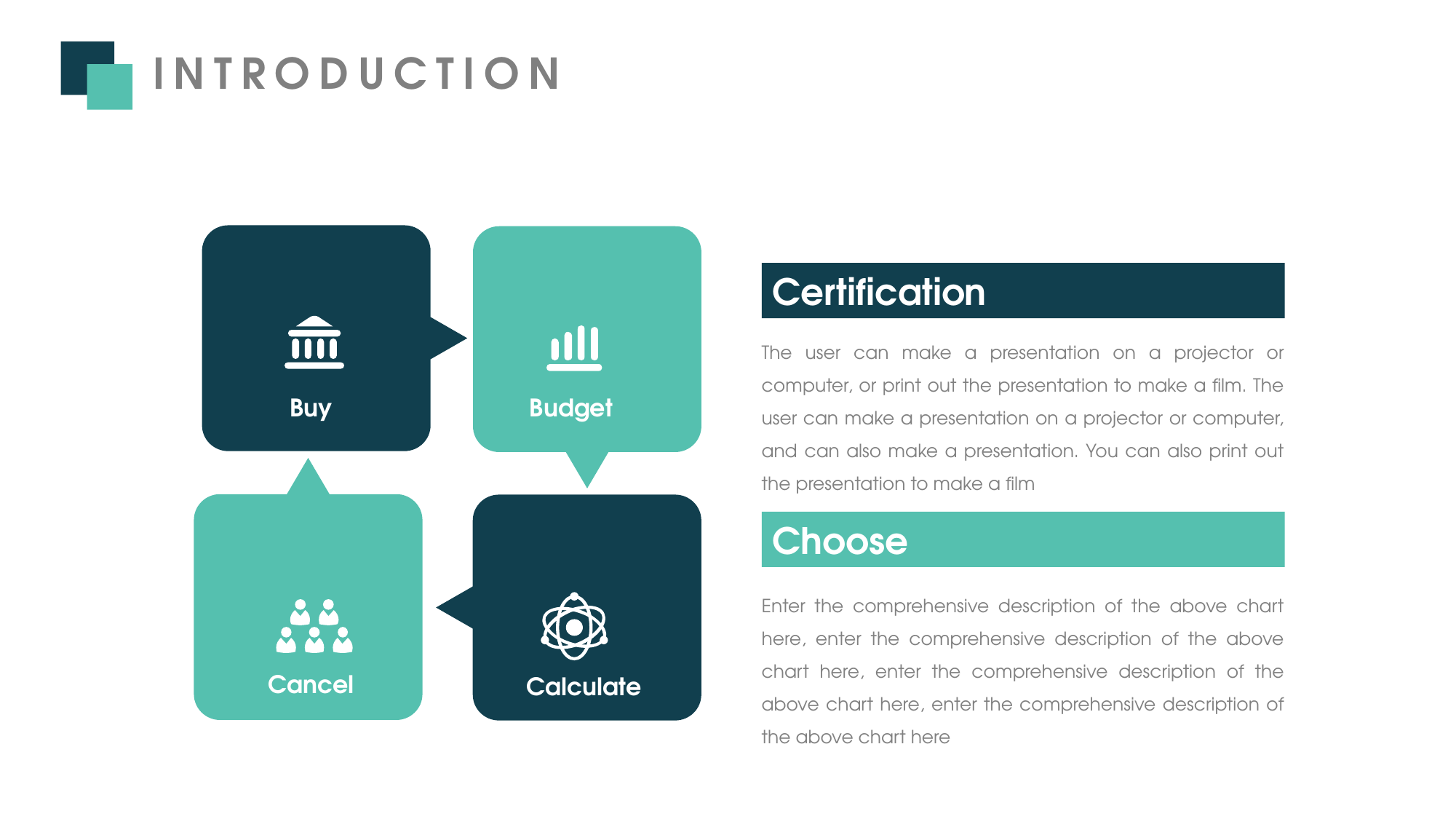

INTRODUCTION

Buy

Budget

Cancel

Calculate
Certification
The user can make a presentation on a projector or computer, or print out the presentation to make a film. The user can make a presentation on a projector or computer, and can also make a presentation. You can also print out the presentation to make a film
Enter the comprehensive description of the above chart here, enter the comprehensive description of the above chart here, enter the comprehensive description of the above chart here, enter the comprehensive description of the above chart here
Choose